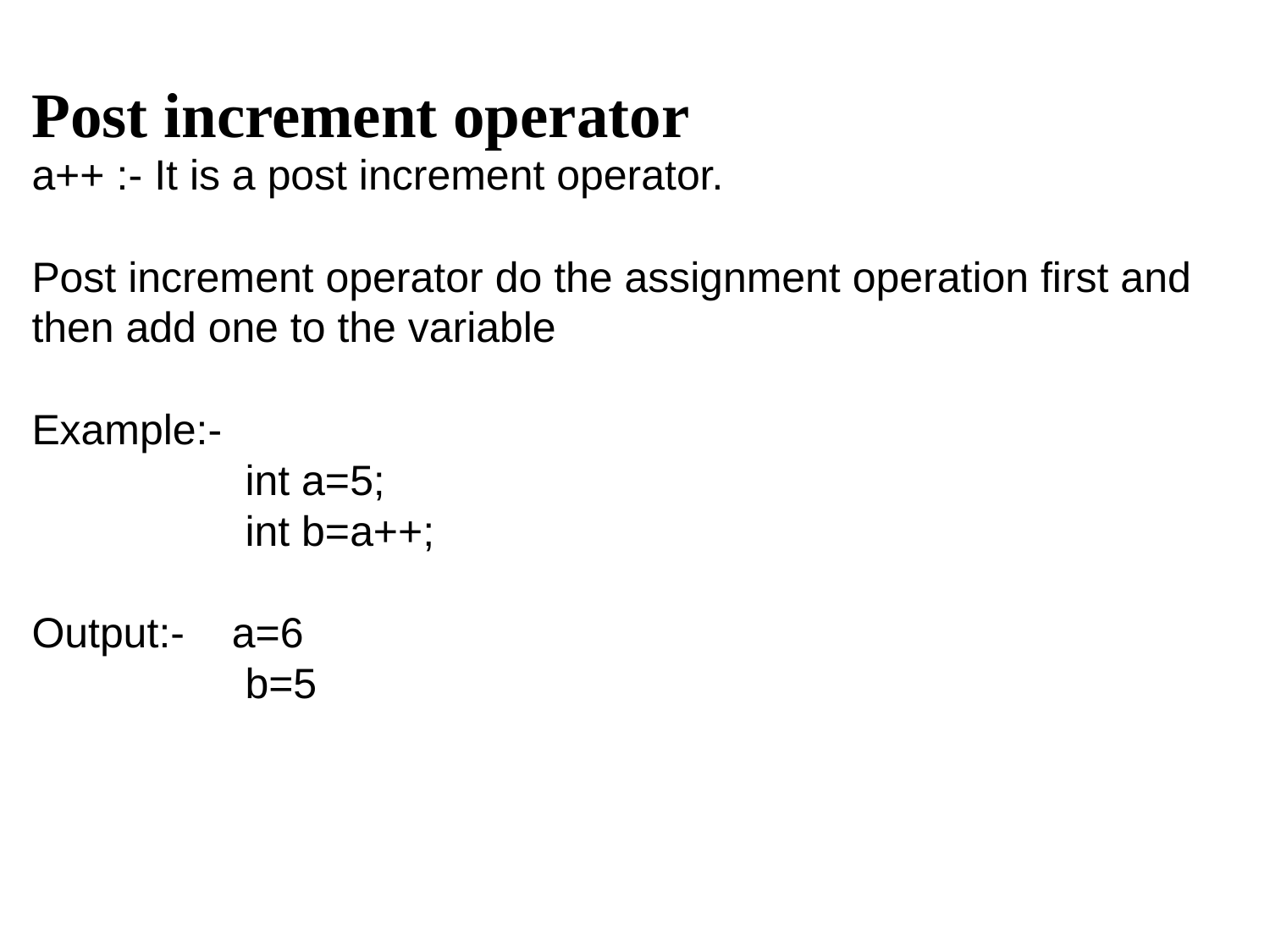

# Post increment operator
a++ :- It is a post increment operator.

Post increment operator do the assignment operation first and then add one to the variable

Example:-
                  int a=5;
                  int b=a++;

Output:-    a=6
                  b=5